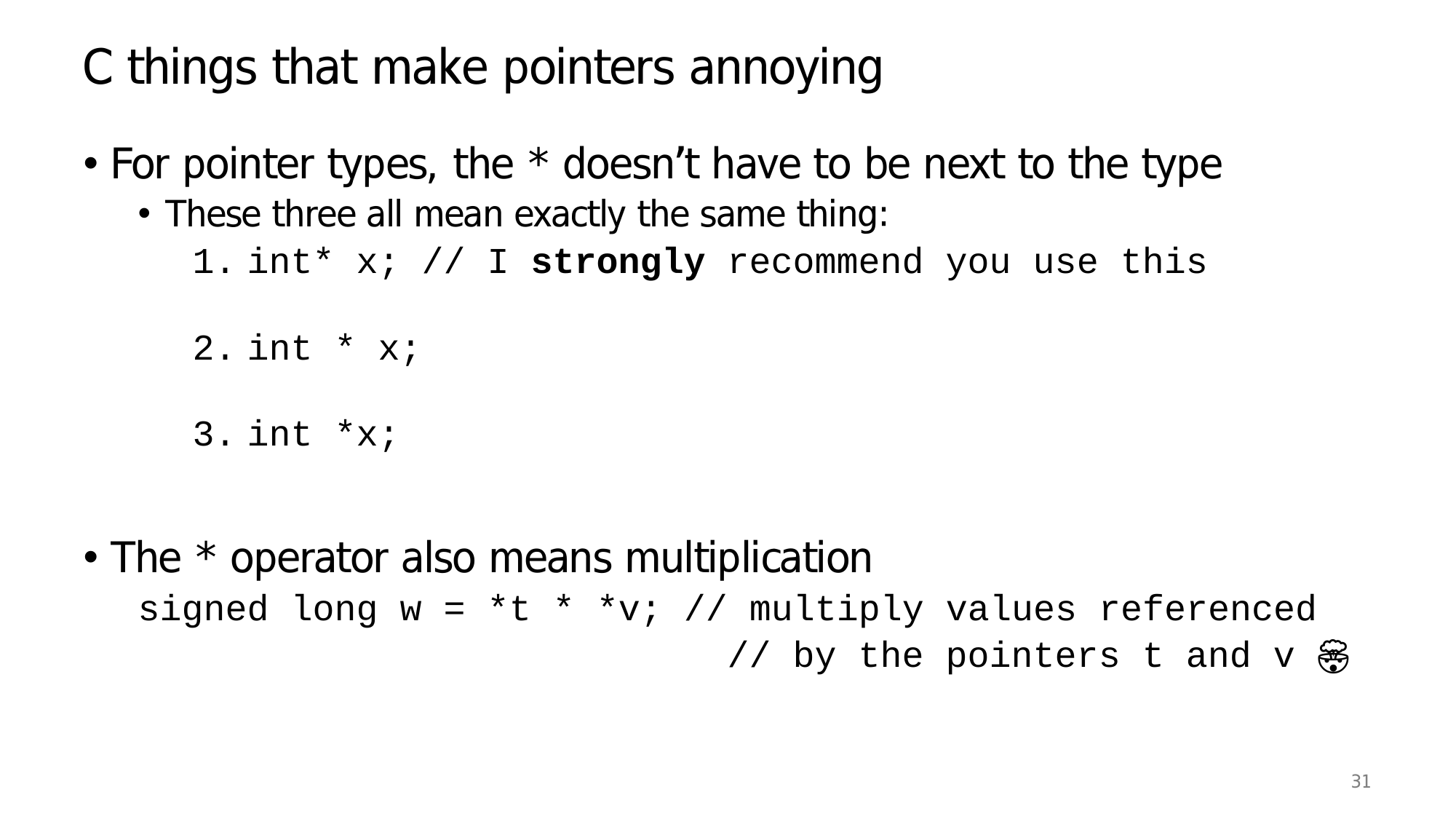

# C things that make pointers annoying
For pointer types, the * doesn’t have to be next to the type
These three all mean exactly the same thing:
int* x; // I strongly recommend you use this
int * x;
int *x;

The * operator also means multiplication
signed long w = *t * *v; // multiply values referenced
					  // by the pointers t and v 🤯
31